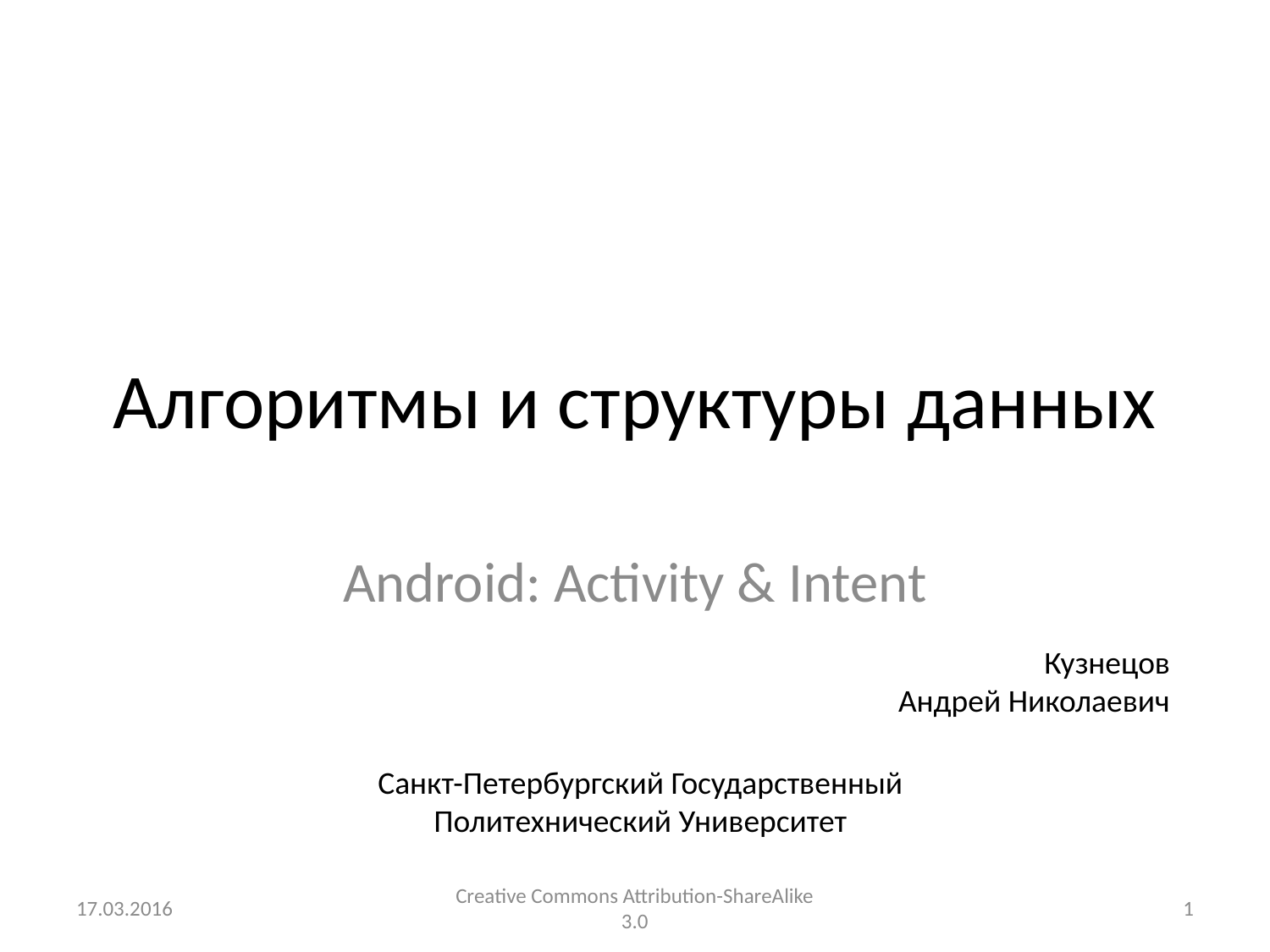

# Алгоритмы и структуры данных
Android: Activity & Intent
Кузнецов
Андрей Николаевич
Санкт-Петербургский Государственный
Политехнический Университет
17.03.2016
Creative Commons Attribution-ShareAlike 3.0
1